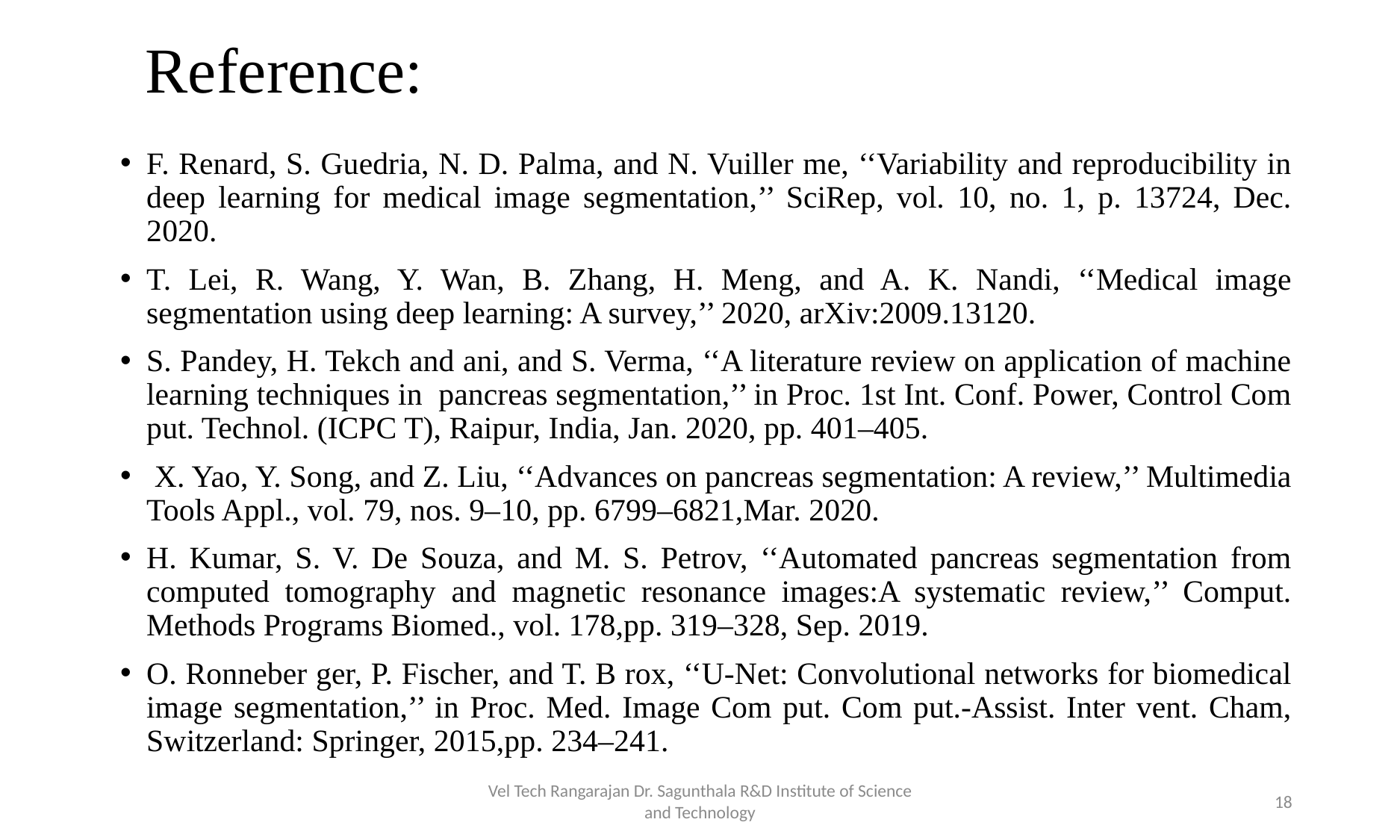

# Reference:
F. Renard, S. Guedria, N. D. Palma, and N. Vuiller me, ‘‘Variability and reproducibility in deep learning for medical image segmentation,’’ SciRep, vol. 10, no. 1, p. 13724, Dec. 2020.
T. Lei, R. Wang, Y. Wan, B. Zhang, H. Meng, and A. K. Nandi, ‘‘Medical image segmentation using deep learning: A survey,’’ 2020, arXiv:2009.13120.
S. Pandey, H. Tekch and ani, and S. Verma, ‘‘A literature review on application of machine learning techniques in  pancreas segmentation,’’ in Proc. 1st Int. Conf. Power, Control Com put. Technol. (ICPC T), Raipur, India, Jan. 2020, pp. 401–405.
 X. Yao, Y. Song, and Z. Liu, ‘‘Advances on pancreas segmentation: A review,’’ Multimedia Tools Appl., vol. 79, nos. 9–10, pp. 6799–6821,Mar. 2020.
H. Kumar, S. V. De Souza, and M. S. Petrov, ‘‘Automated pancreas segmentation from computed tomography and magnetic resonance images:A systematic review,’’ Comput. Methods Programs Biomed., vol. 178,pp. 319–328, Sep. 2019.
O. Ronneber ger, P. Fischer, and T. B rox, ‘‘U-Net: Convolutional networks for biomedical image segmentation,’’ in Proc. Med. Image Com put. Com put.-Assist. Inter vent. Cham, Switzerland: Springer, 2015,pp. 234–241.
Vel Tech Rangarajan Dr. Sagunthala R&D Institute of Science and Technology
18